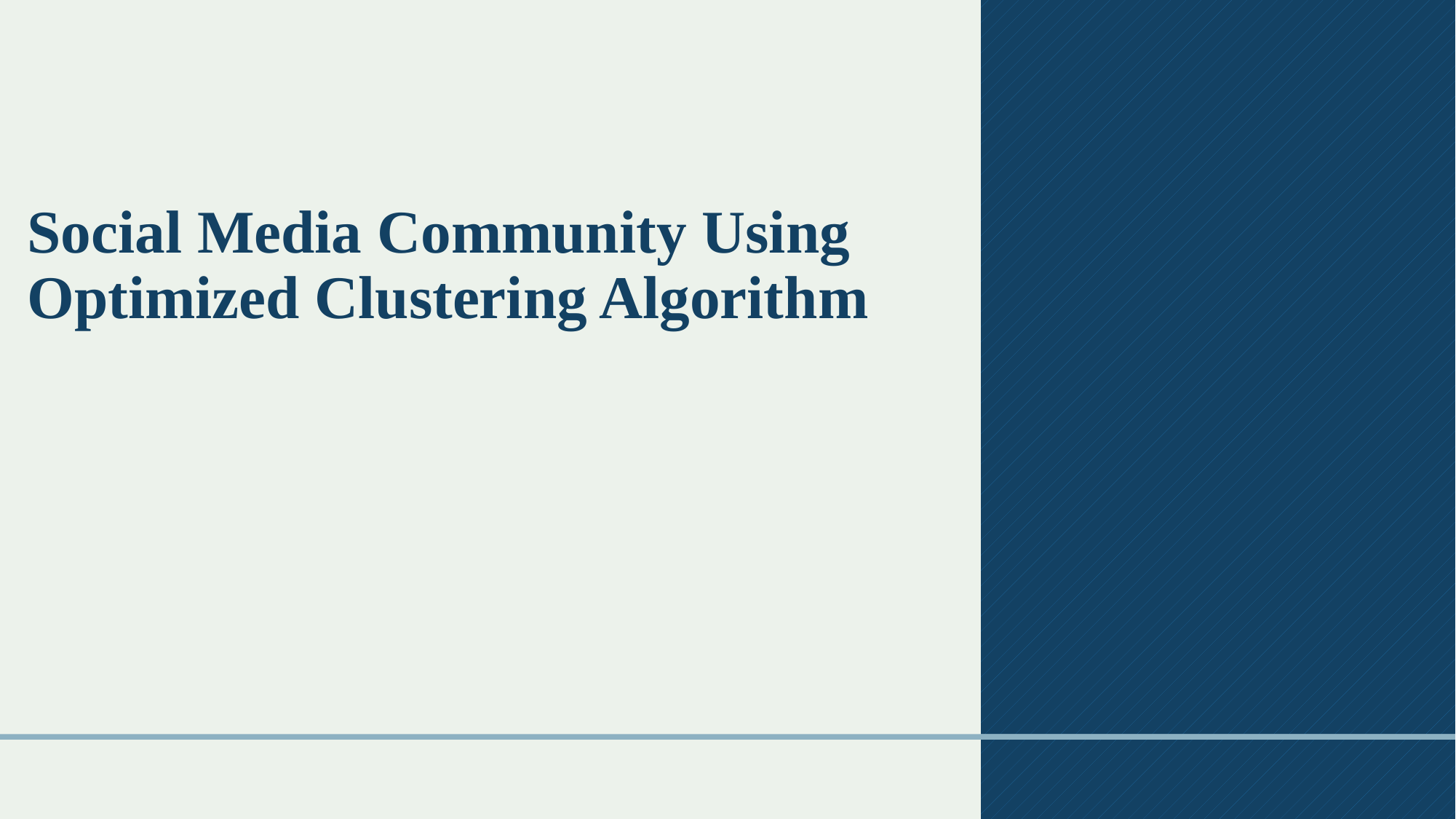

# Social Media Community Using Optimized Clustering Algorithm